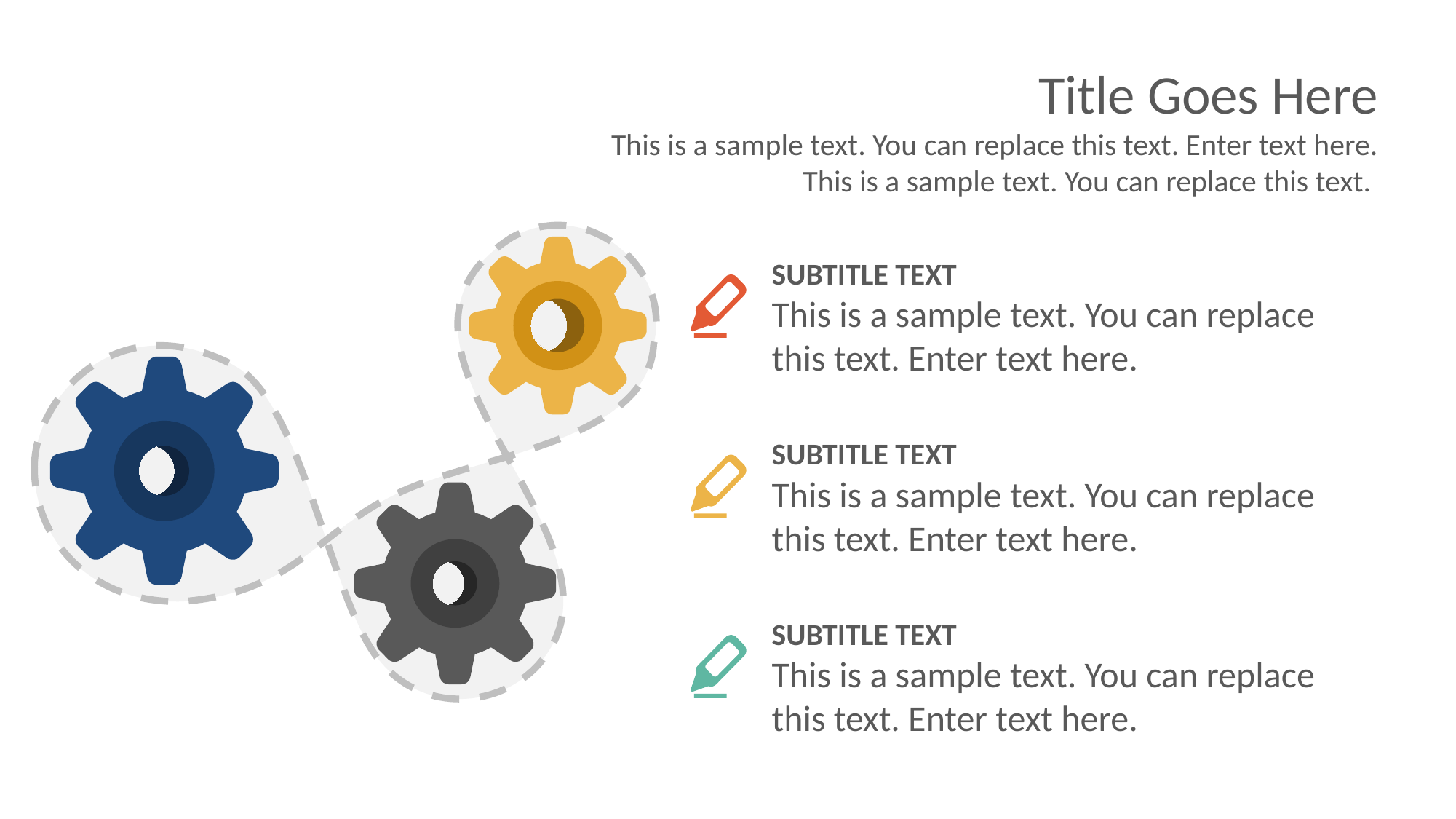

Title Goes Here
This is a sample text. You can replace this text. Enter text here. This is a sample text. You can replace this text.

Subtitle TEXT
This is a sample text. You can replace this text. Enter text here.

Subtitle TEXT
This is a sample text. You can replace this text. Enter text here.

Subtitle TEXT
This is a sample text. You can replace this text. Enter text here.